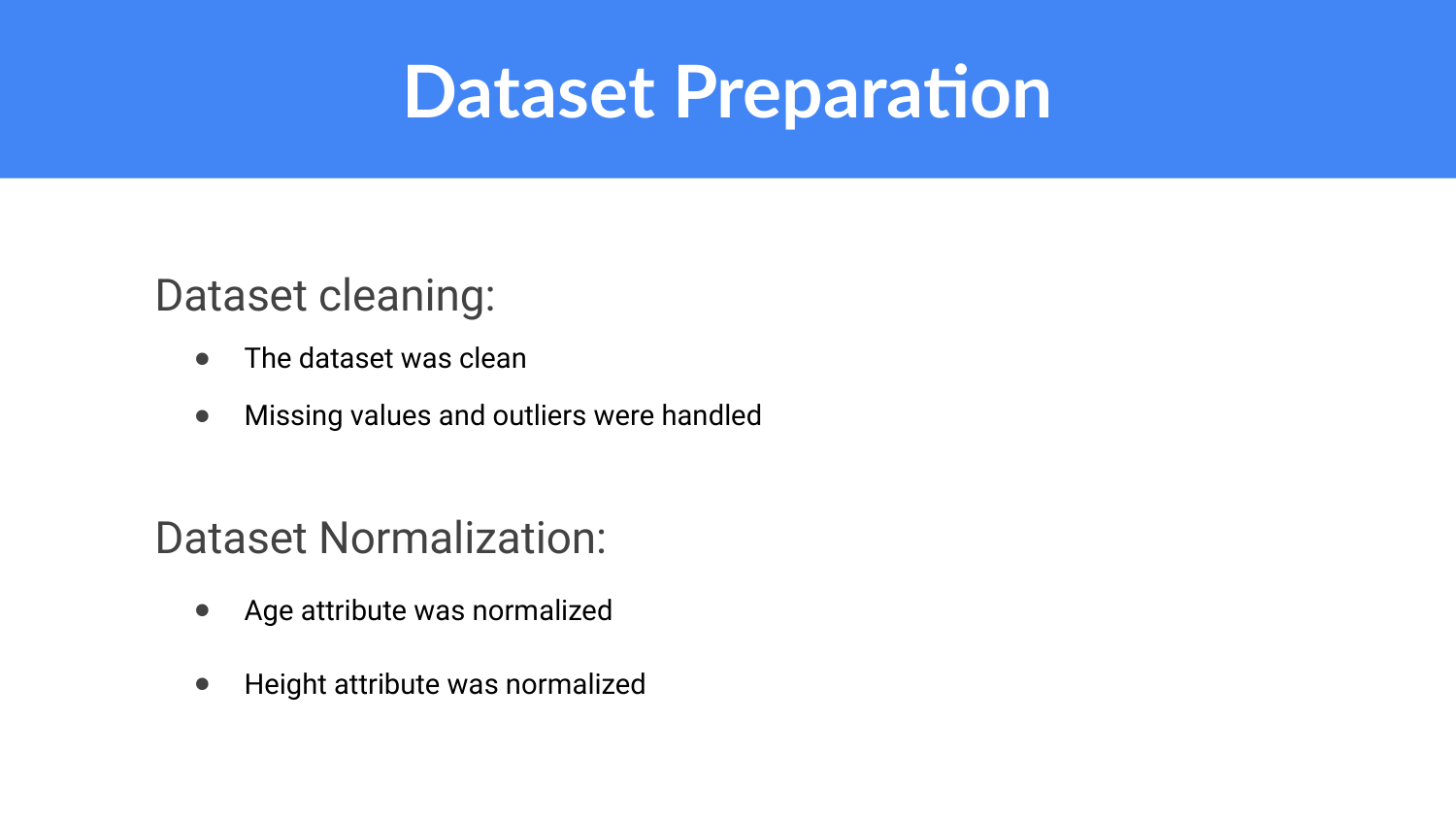

Dataset Preparation
Dataset cleaning:
The dataset was clean
Missing values and outliers were handled
Dataset Normalization:
Age attribute was normalized
Height attribute was normalized